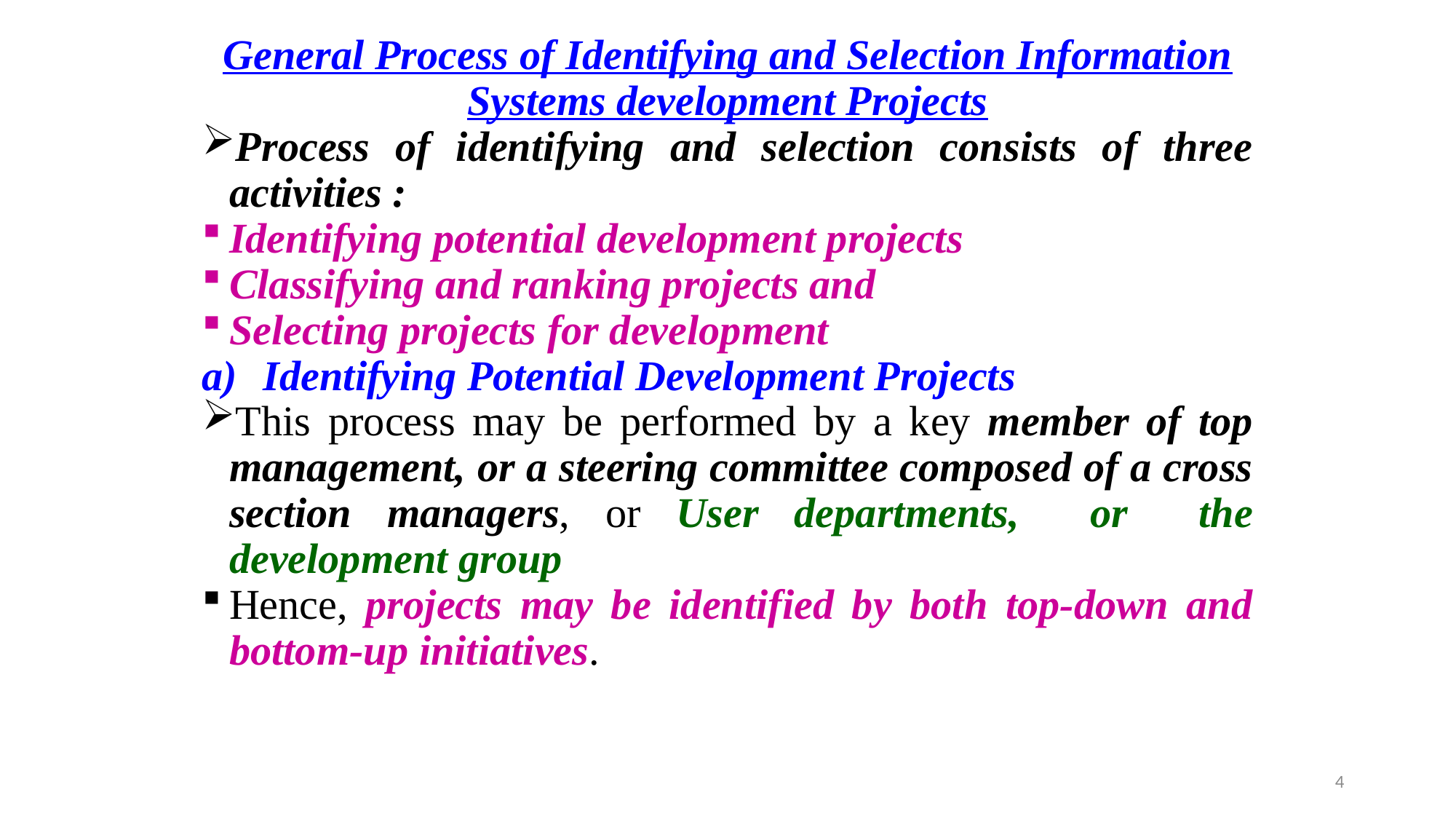

General Process of Identifying and Selection Information Systems development Projects
Process of identifying and selection consists of three activities :
Identifying potential development projects
Classifying and ranking projects and
Selecting projects for development
Identifying Potential Development Projects
This process may be performed by a key member of top management, or a steering committee composed of a cross section managers, or User departments,  or  the development group
Hence, projects may be identified by both top-down and bottom-up initiatives.
4